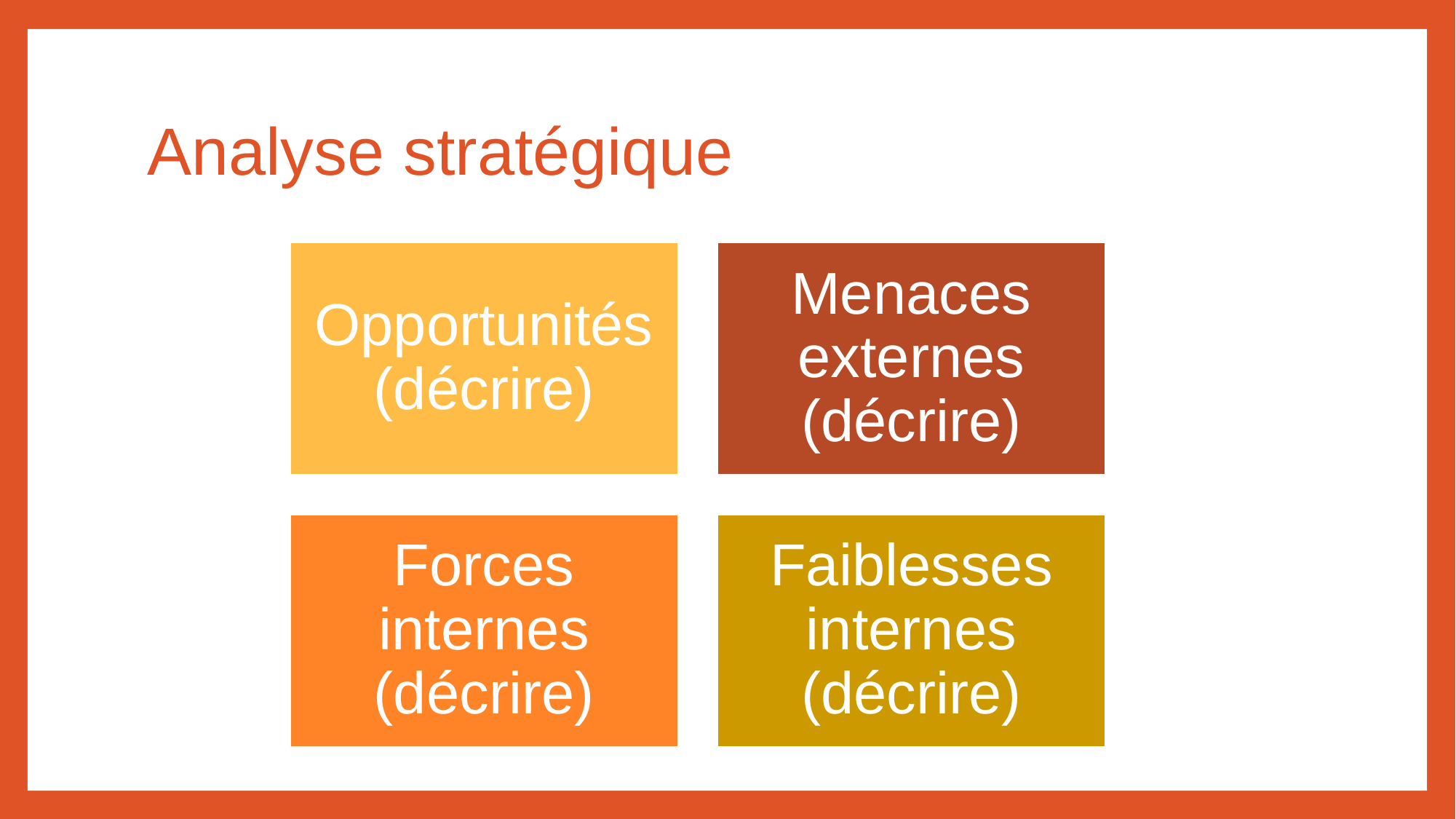

# Analyse stratégique
Opportunités (décrire)
Menaces externes (décrire)
Forces internes (décrire)
Faiblesses internes (décrire)